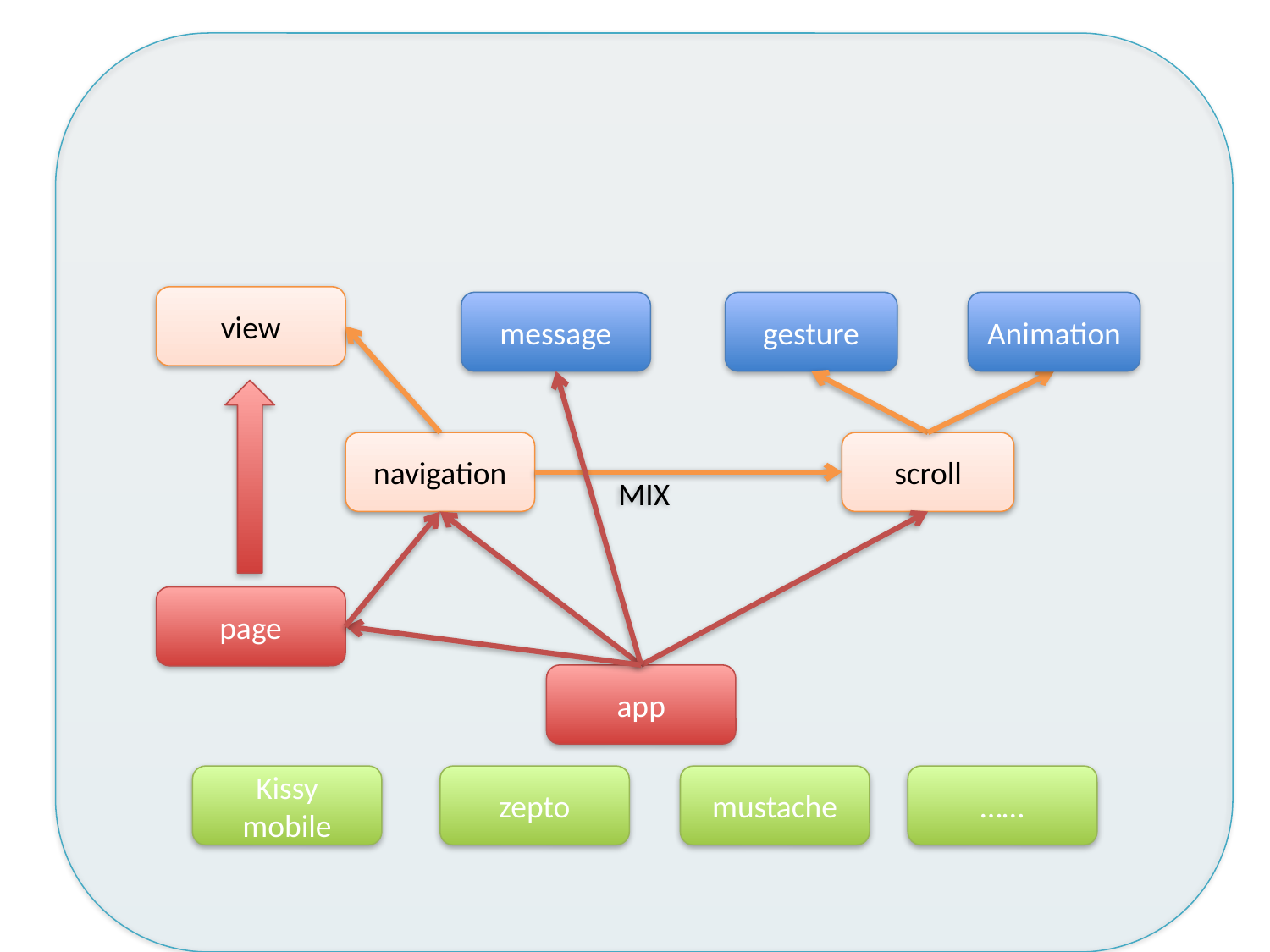

MIX
view
message
gesture
Animation

navigation
scroll
page
app
Kissy mobile
zepto
mustache
……